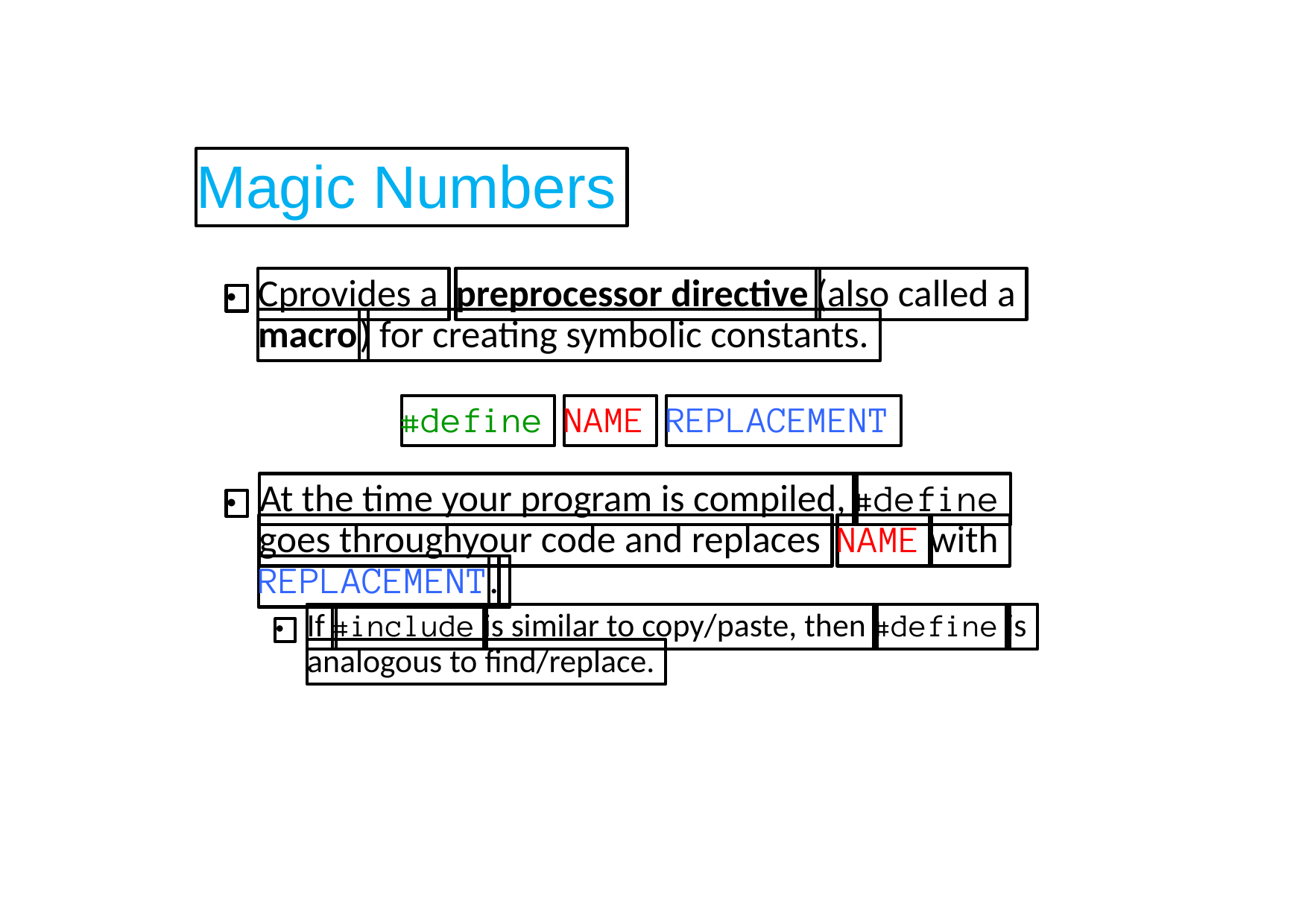

Magic Numbers
Cprovides a
preprocessor directive
(also called a
●
macro
) for creating symbolic constants.
#define
NAME
REPLACEMENT
At the time your program is compiled,
#define
●
goes throughyour code and replaces
NAME
with
REPLACEMENT
.
If
#include
is similar to copy/paste, then
#define
is
●
analogous to find/replace.